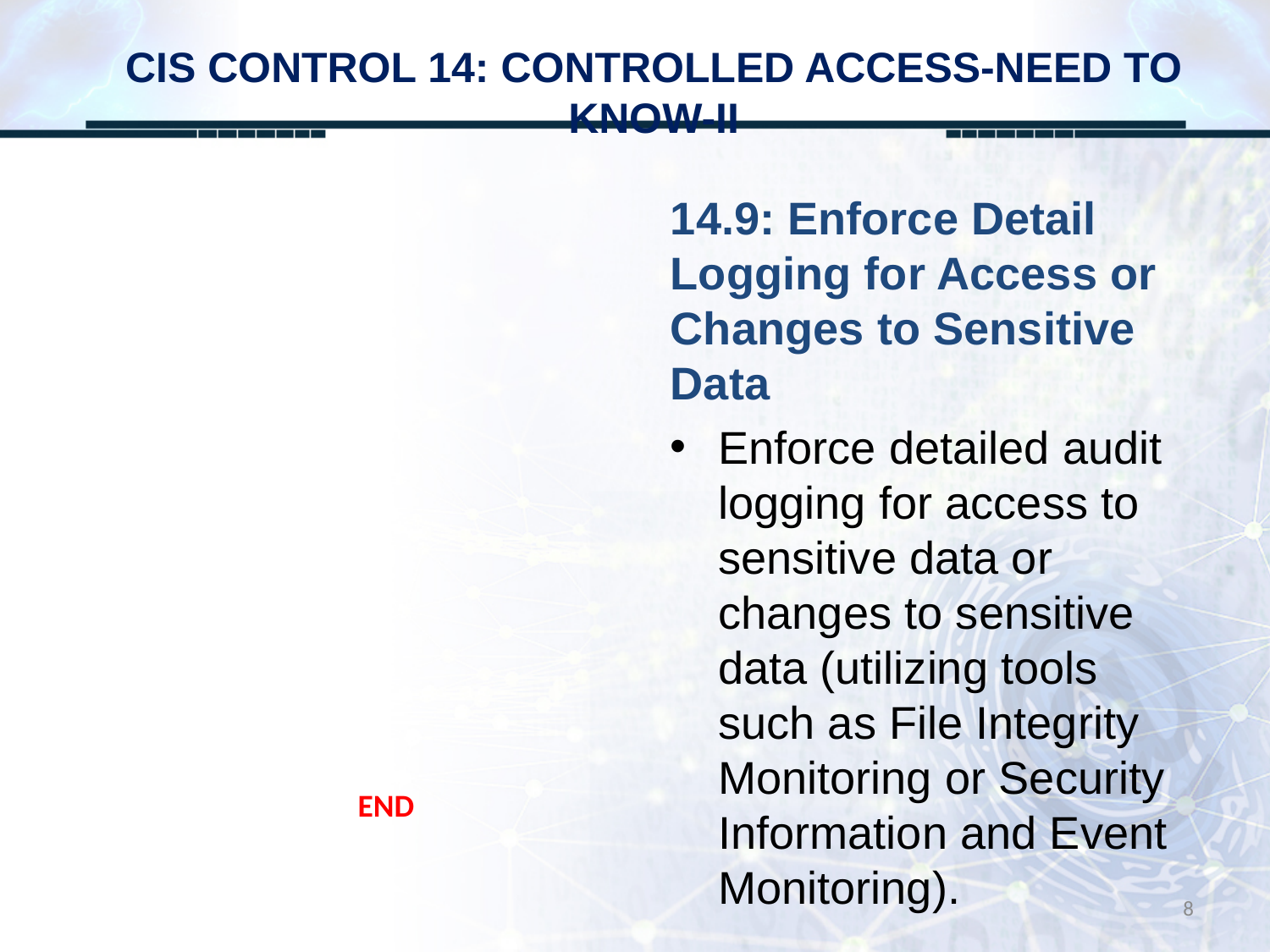

# CIS CONTROL 14: CONTROLLED ACCESS-NEED TO KNOW-II
14.9: Enforce Detail Logging for Access or Changes to Sensitive Data
Enforce detailed audit logging for access to sensitive data or changes to sensitive data (utilizing tools such as File Integrity Monitoring or Security Information and Event Monitoring).
END
8